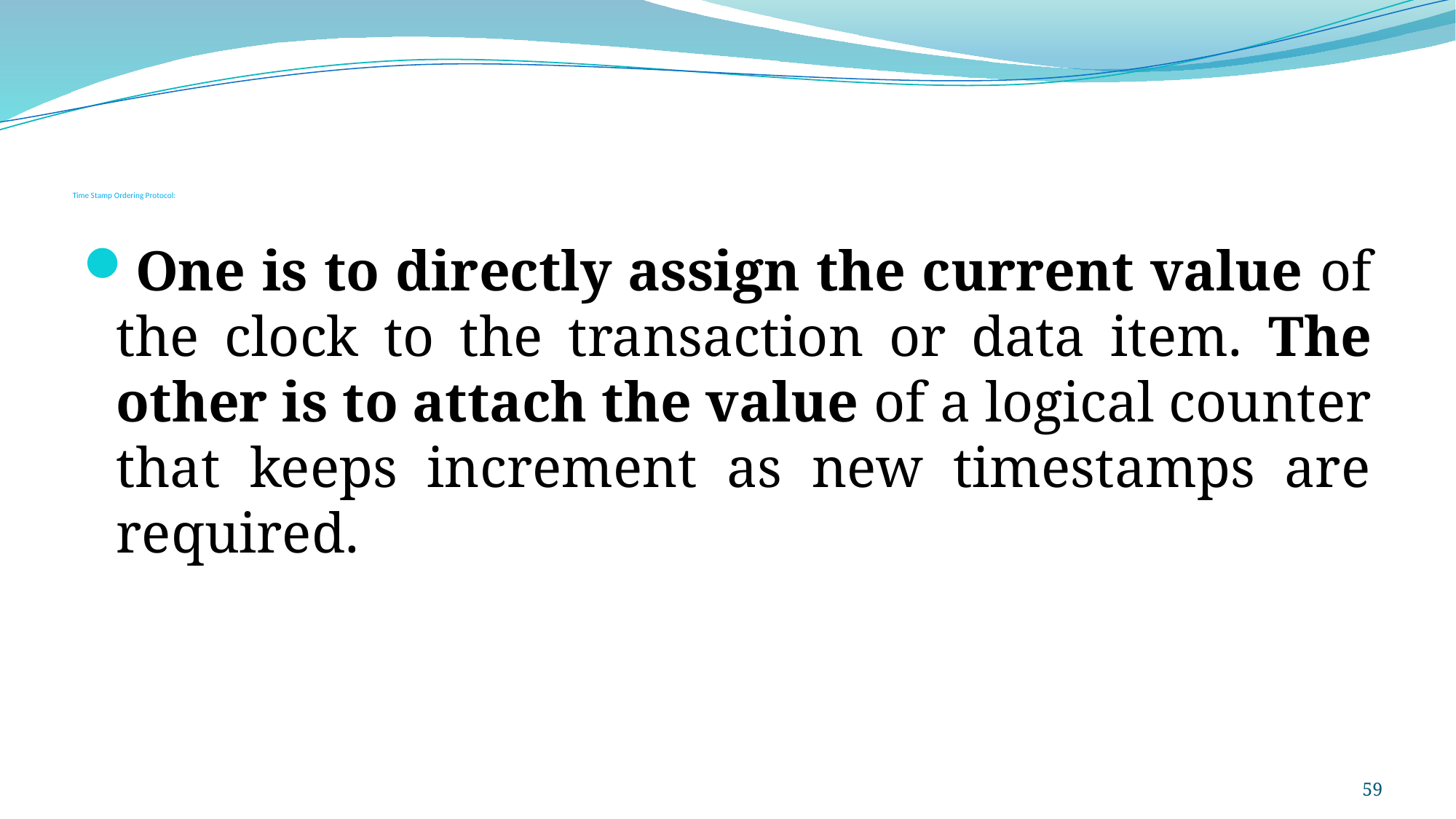

# Time Stamp Ordering Protocol:
One is to directly assign the current value of the clock to the transaction or data item. The other is to attach the value of a logical counter that keeps increment as new timestamps are required.

59